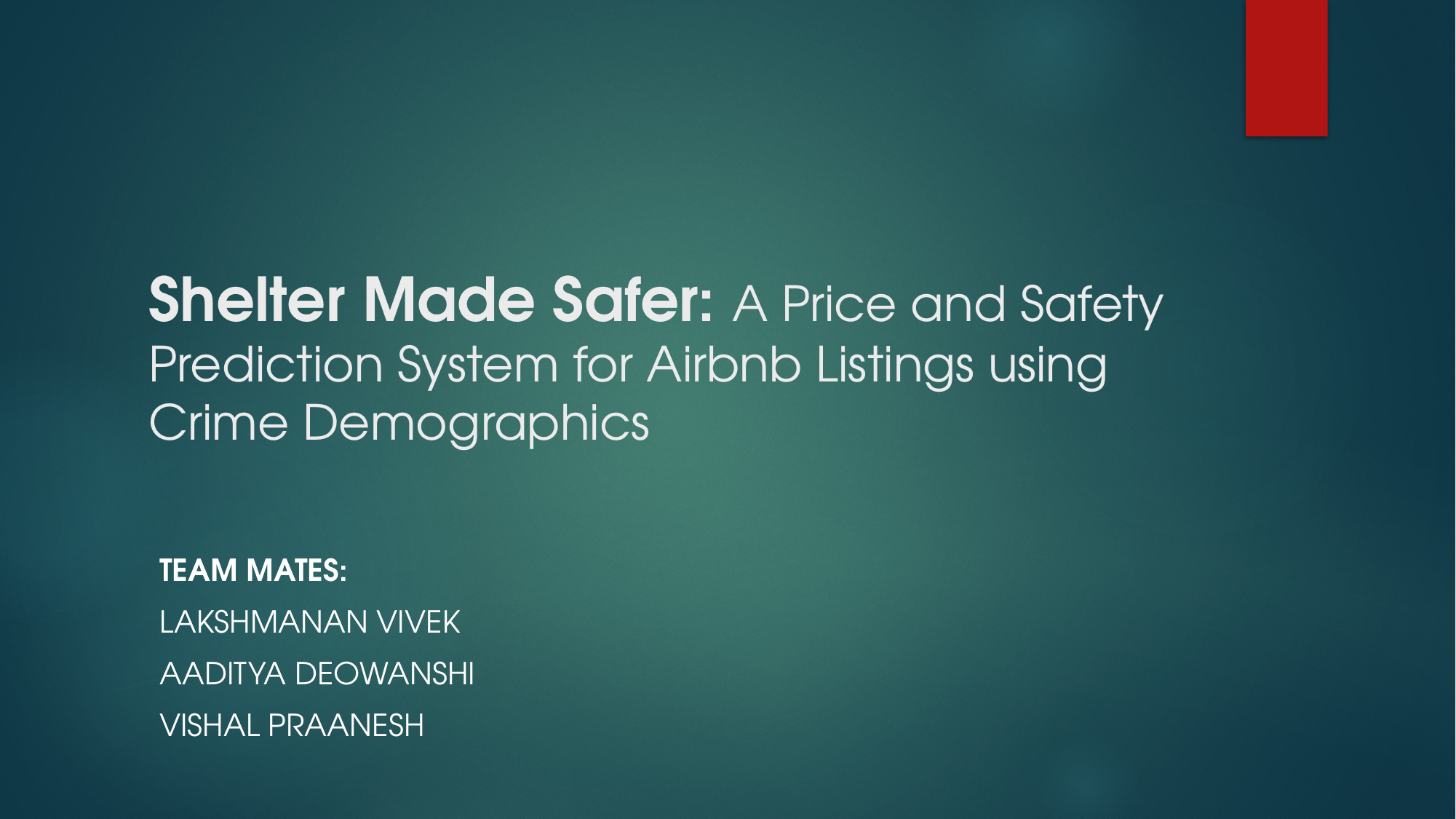

# Shelter Made Safer: A Price and Safety Prediction System for Airbnb Listings using Crime Demographics
Team Mates:
Lakshmanan vivek
Aaditya Deowanshi
Vishal Praanesh